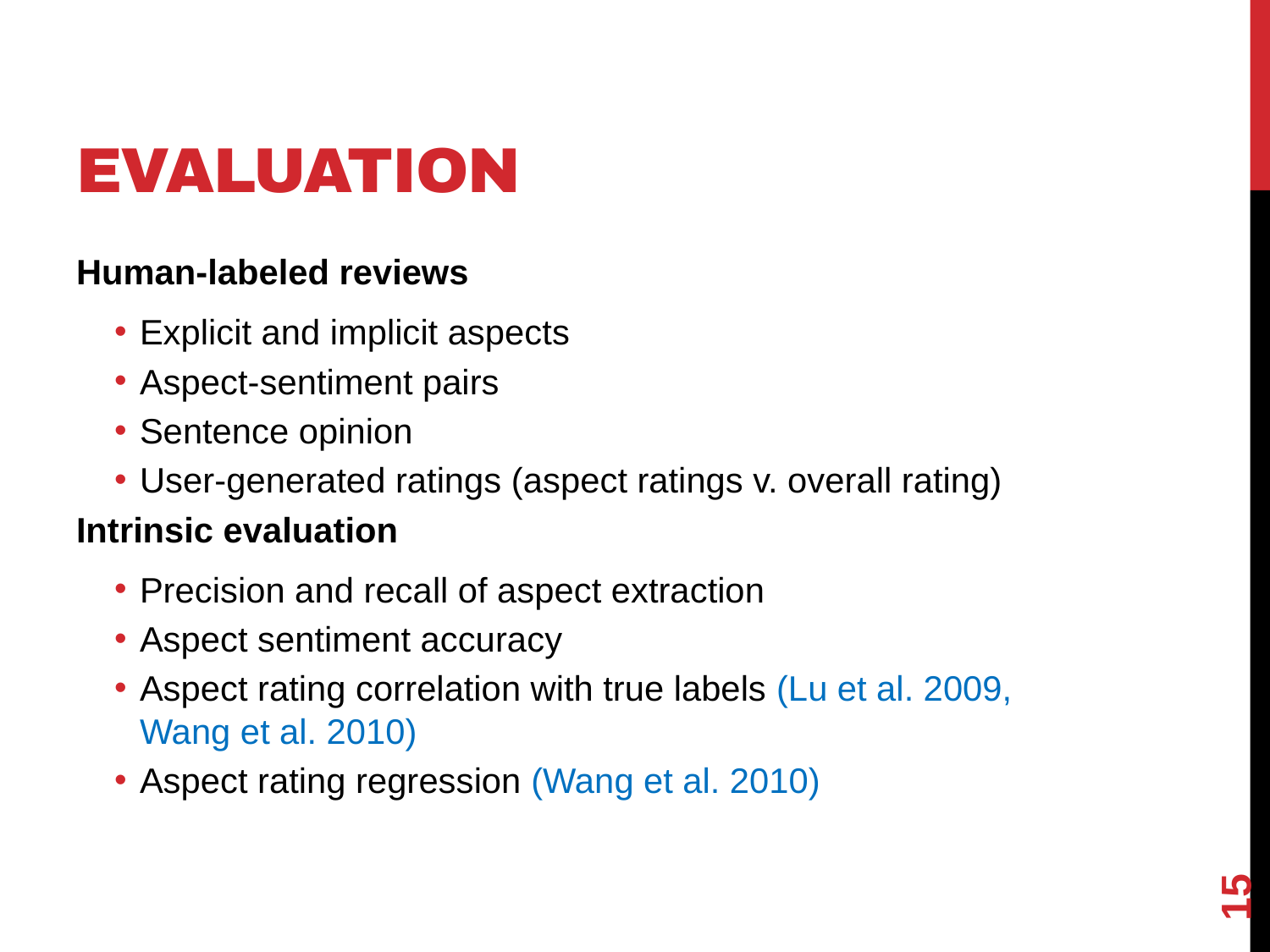

# Evaluation
Human-labeled reviews
Explicit and implicit aspects
Aspect-sentiment pairs
Sentence opinion
User-generated ratings (aspect ratings v. overall rating)
Intrinsic evaluation
Precision and recall of aspect extraction
Aspect sentiment accuracy
Aspect rating correlation with true labels (Lu et al. 2009, Wang et al. 2010)
Aspect rating regression (Wang et al. 2010)
15